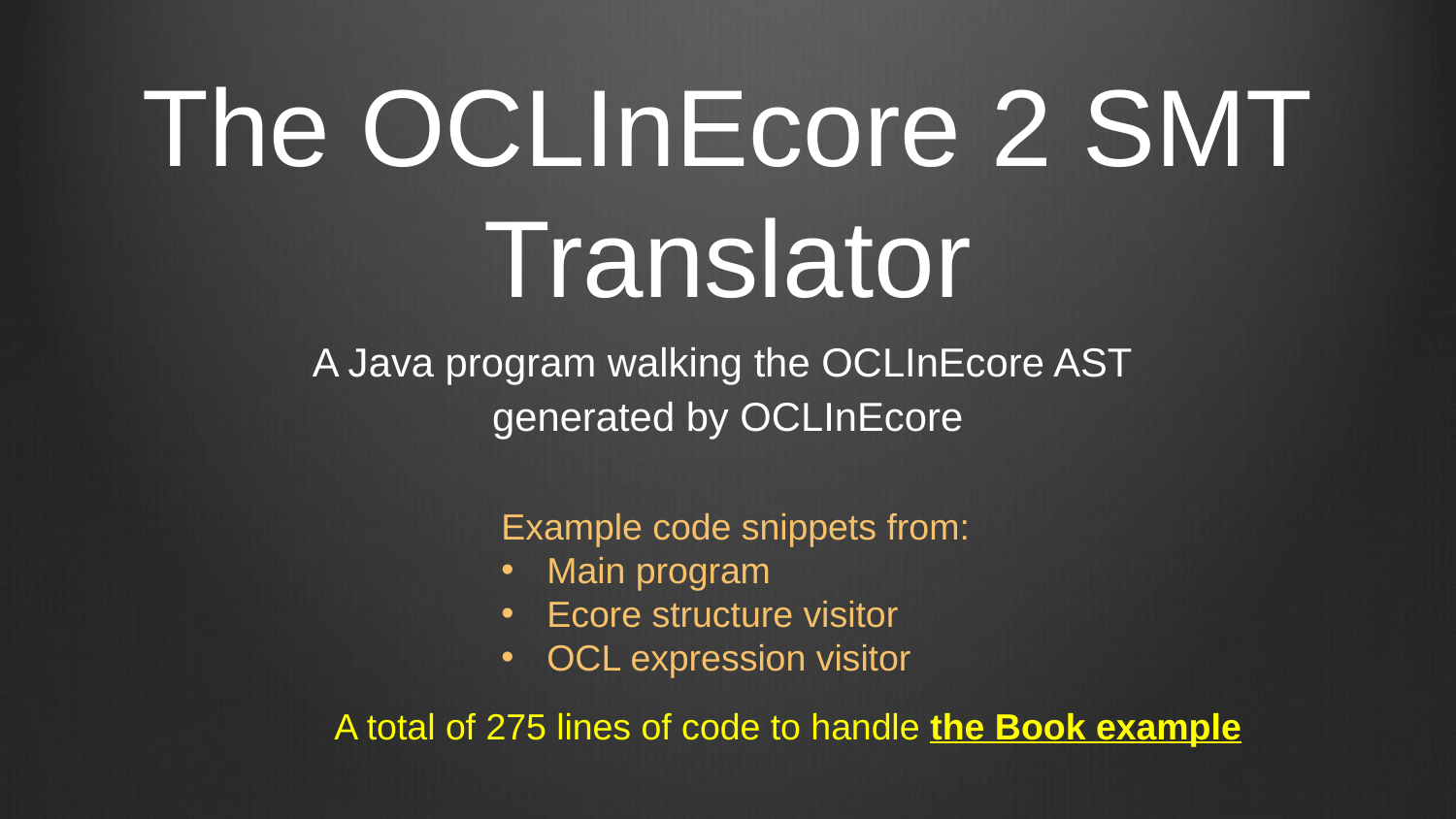

# The OCLInEcore 2 SMT Translator
A Java program walking the OCLInEcore AST
generated by OCLInEcore
Example code snippets from:
Main program
Ecore structure visitor
OCL expression visitor
A total of 275 lines of code to handle the Book example